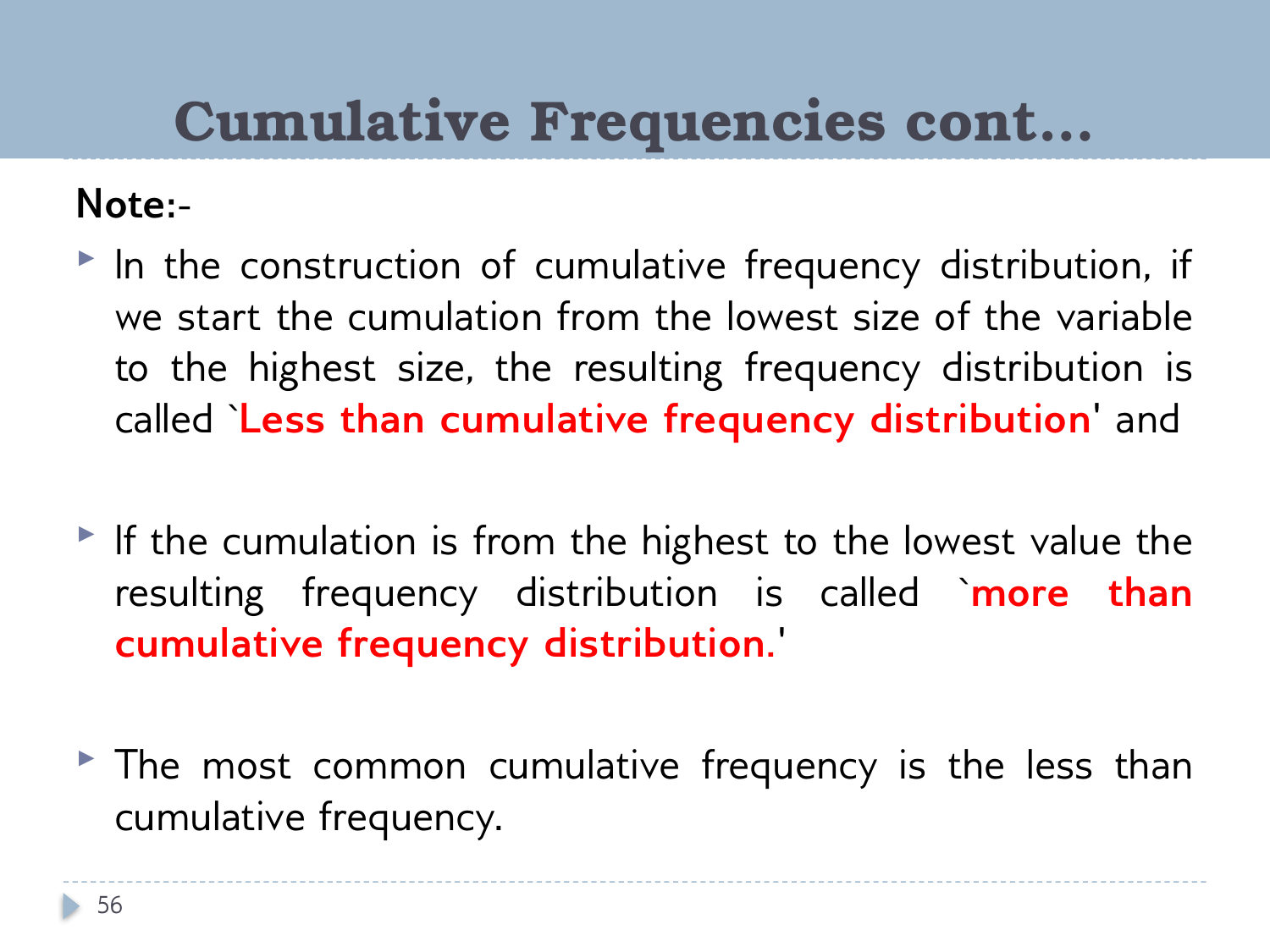

# Cumulative Frequencies cont…
Note:-
In the construction of cumulative frequency distribution, if we start the cumulation from the lowest size of the variable to the highest size, the resulting frequency distribution is called `Less than cumulative frequency distribution' and

If the cumulation is from the highest to the lowest value the resulting frequency distribution is called `more than cumulative frequency distribution.'

The most common cumulative frequency is the less than cumulative frequency.
56